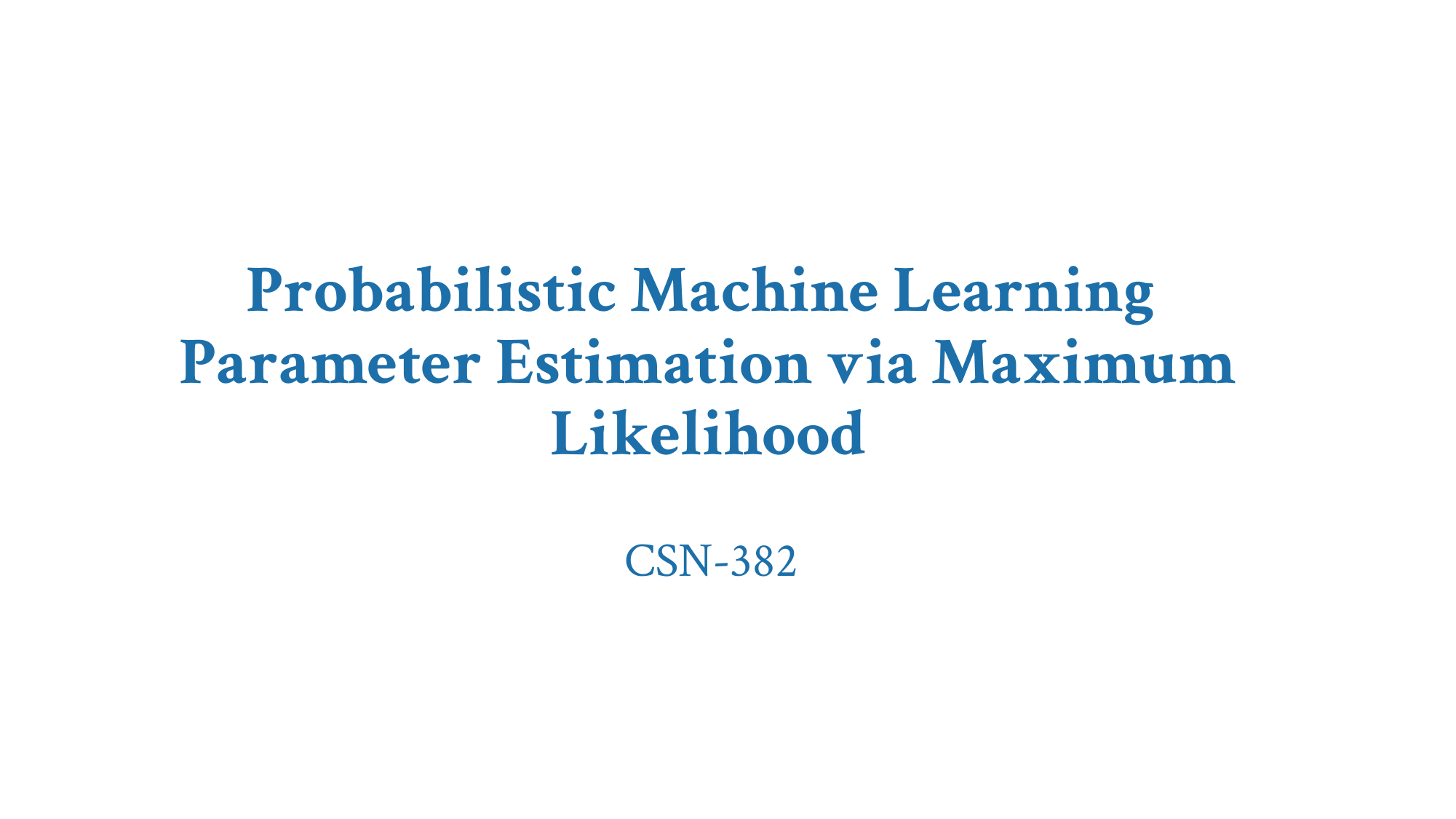

# Probabilistic Machine Learning Parameter Estimation via Maximum Likelihood
CSN-382